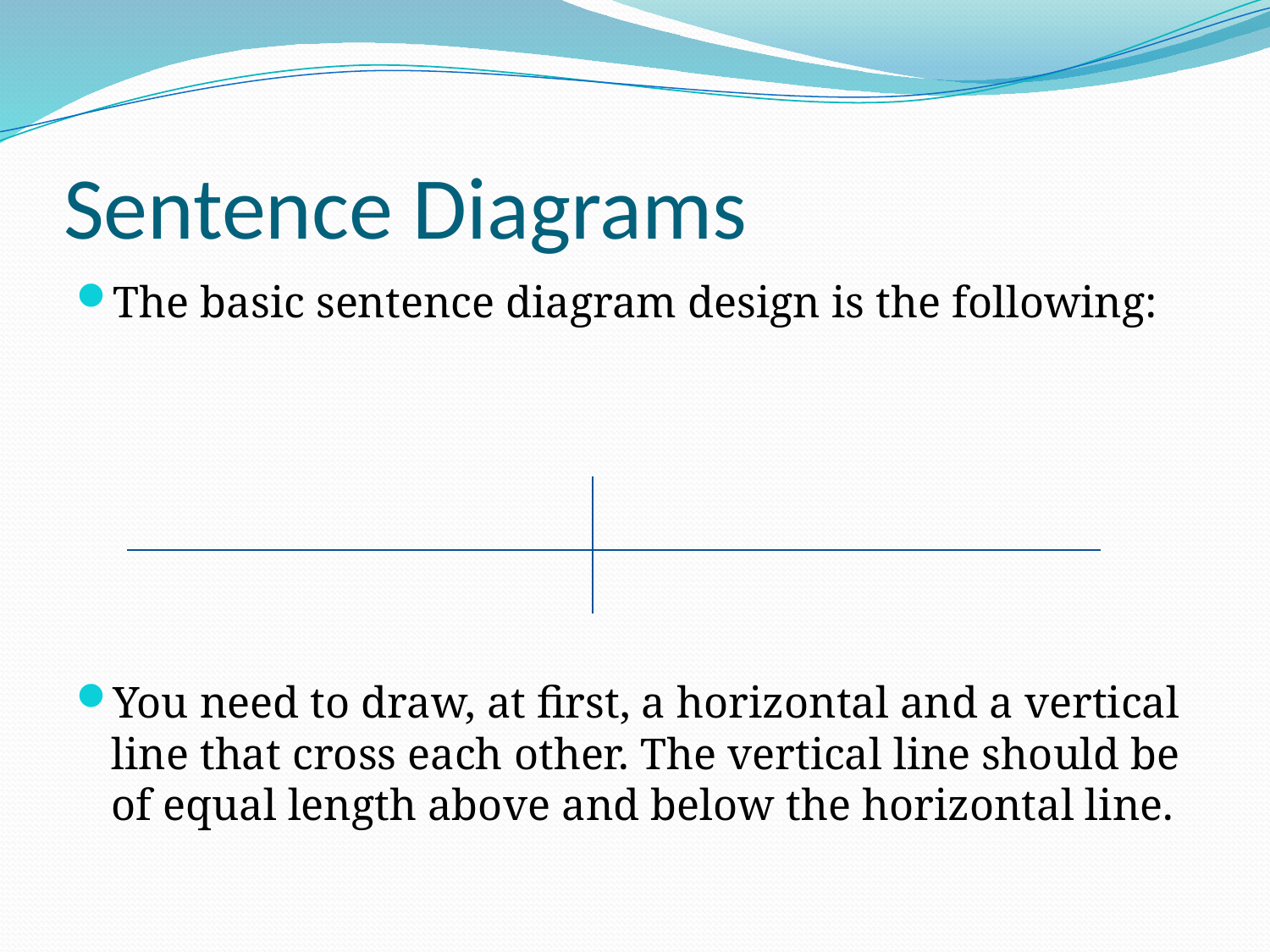

# Sentence Diagrams
The basic sentence diagram design is the following:

You need to draw, at first, a horizontal and a vertical line that cross each other. The vertical line should be of equal length above and below the horizontal line.